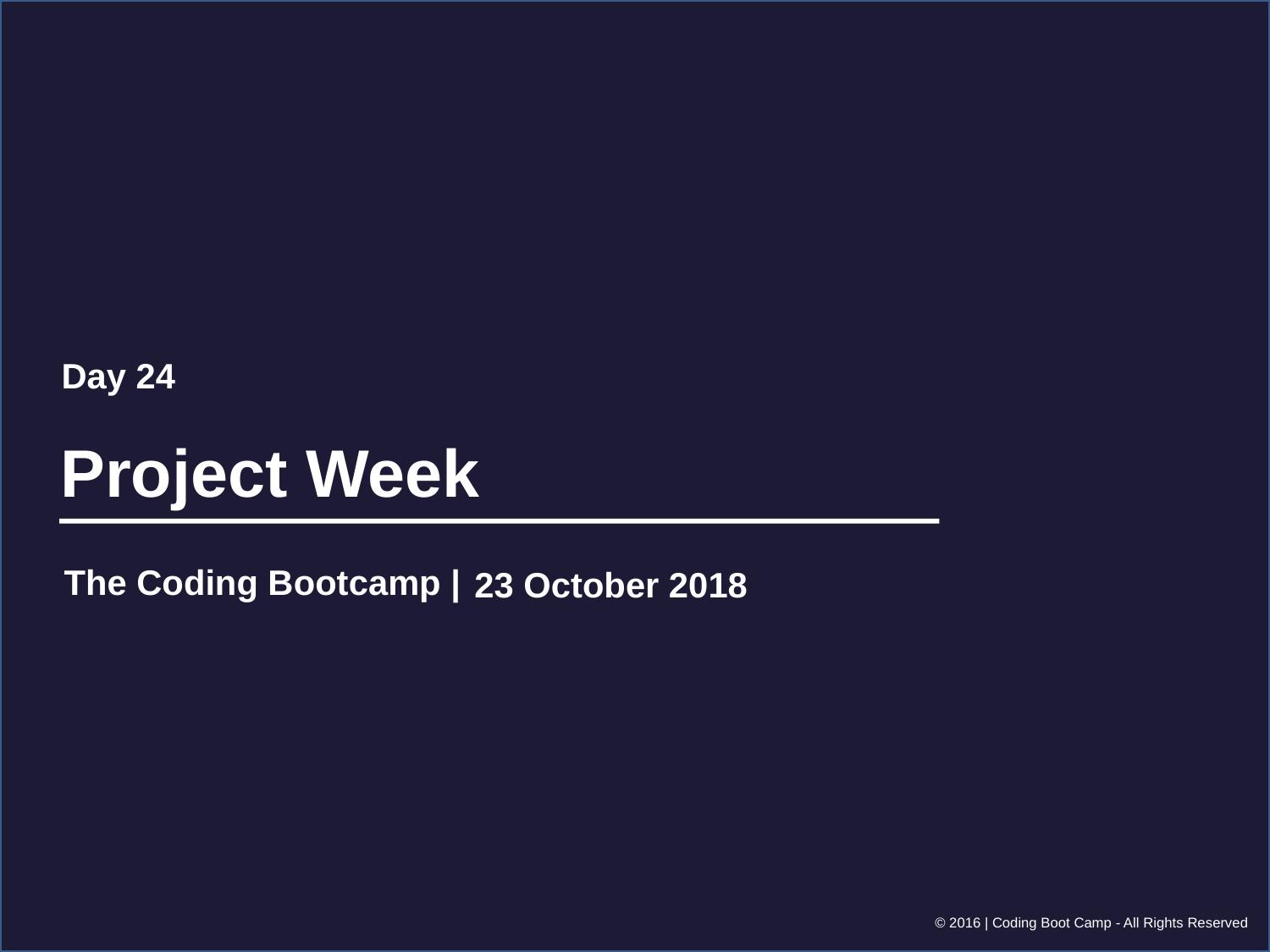

Day 24
Project Week
23 October 2018